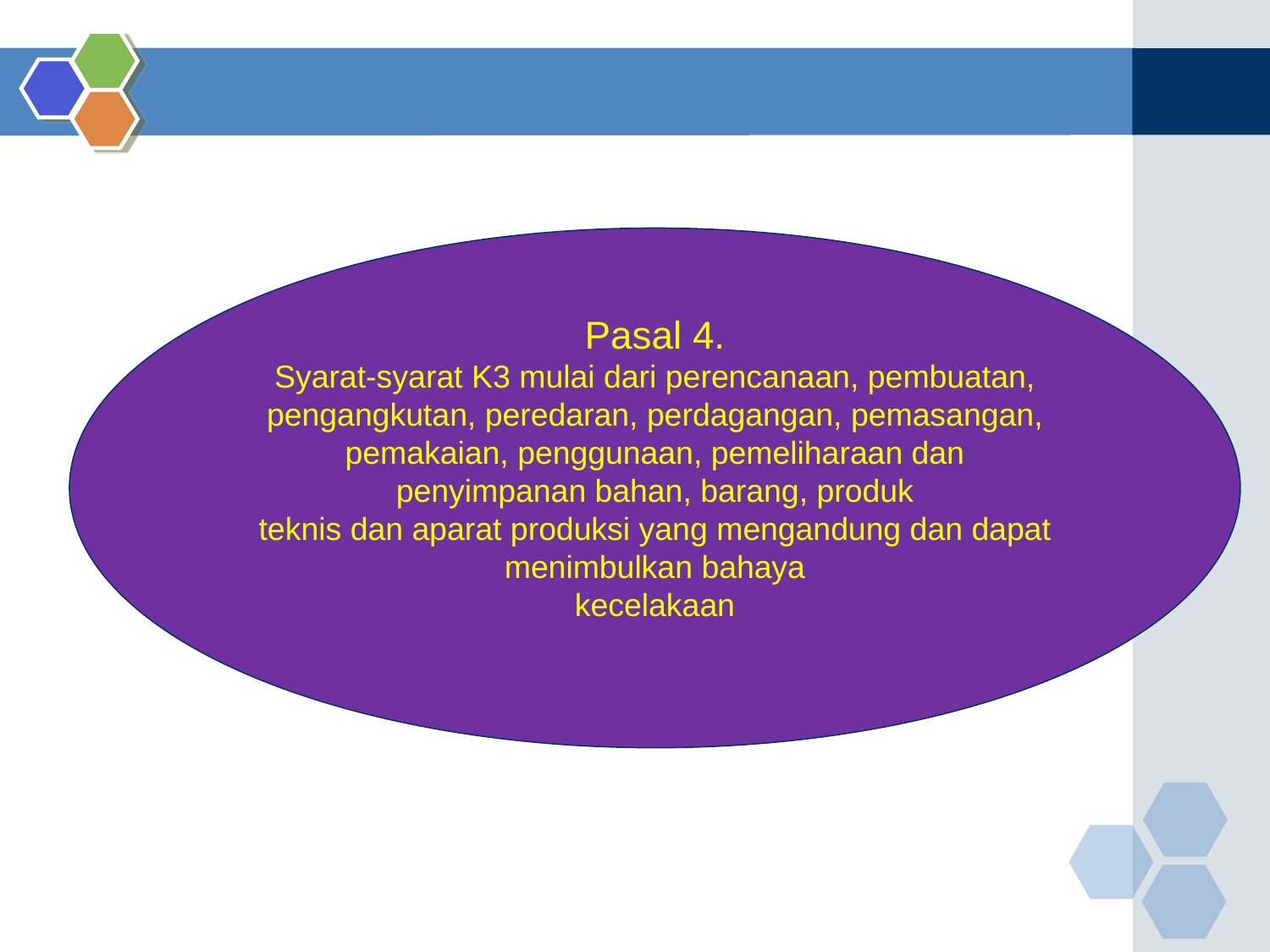

Pasal 4.
Syarat-syarat K3 mulai dari perencanaan, pembuatan, pengangkutan, peredaran, perdagangan, pemasangan,
pemakaian, penggunaan, pemeliharaan dan penyimpanan bahan, barang, produk
teknis dan aparat produksi yang mengandung dan dapat menimbulkan bahaya
kecelakaan